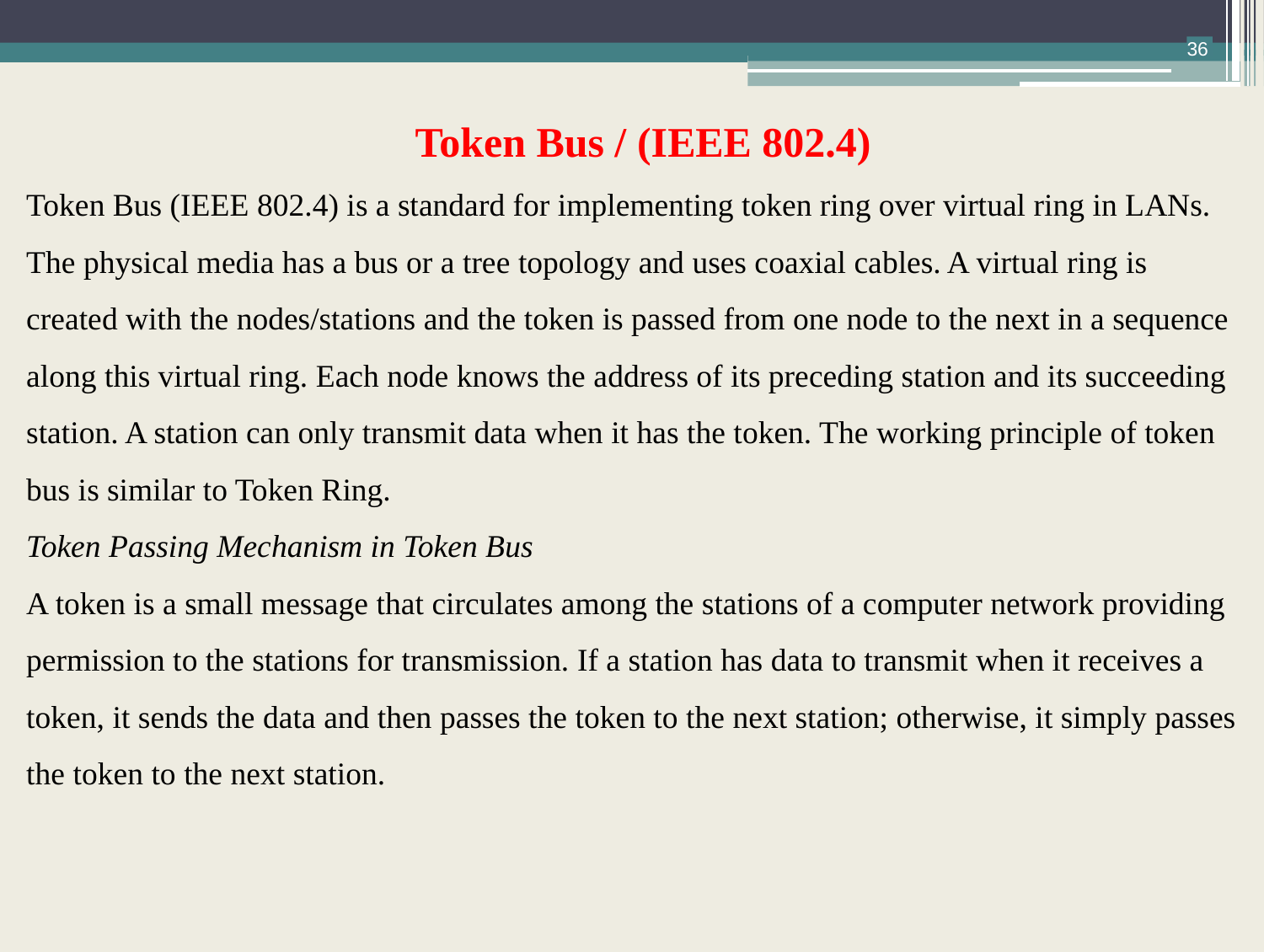

36
  Token Bus / (IEEE 802.4)
Token Bus (IEEE 802.4) is a standard for implementing token ring over virtual ring in LANs. The physical media has a bus or a tree topology and uses coaxial cables. A virtual ring is created with the nodes/stations and the token is passed from one node to the next in a sequence along this virtual ring. Each node knows the address of its preceding station and its succeeding station. A station can only transmit data when it has the token. The working principle of token bus is similar to Token Ring.
Token Passing Mechanism in Token Bus
A token is a small message that circulates among the stations of a computer network providing permission to the stations for transmission. If a station has data to transmit when it receives a token, it sends the data and then passes the token to the next station; otherwise, it simply passes the token to the next station.